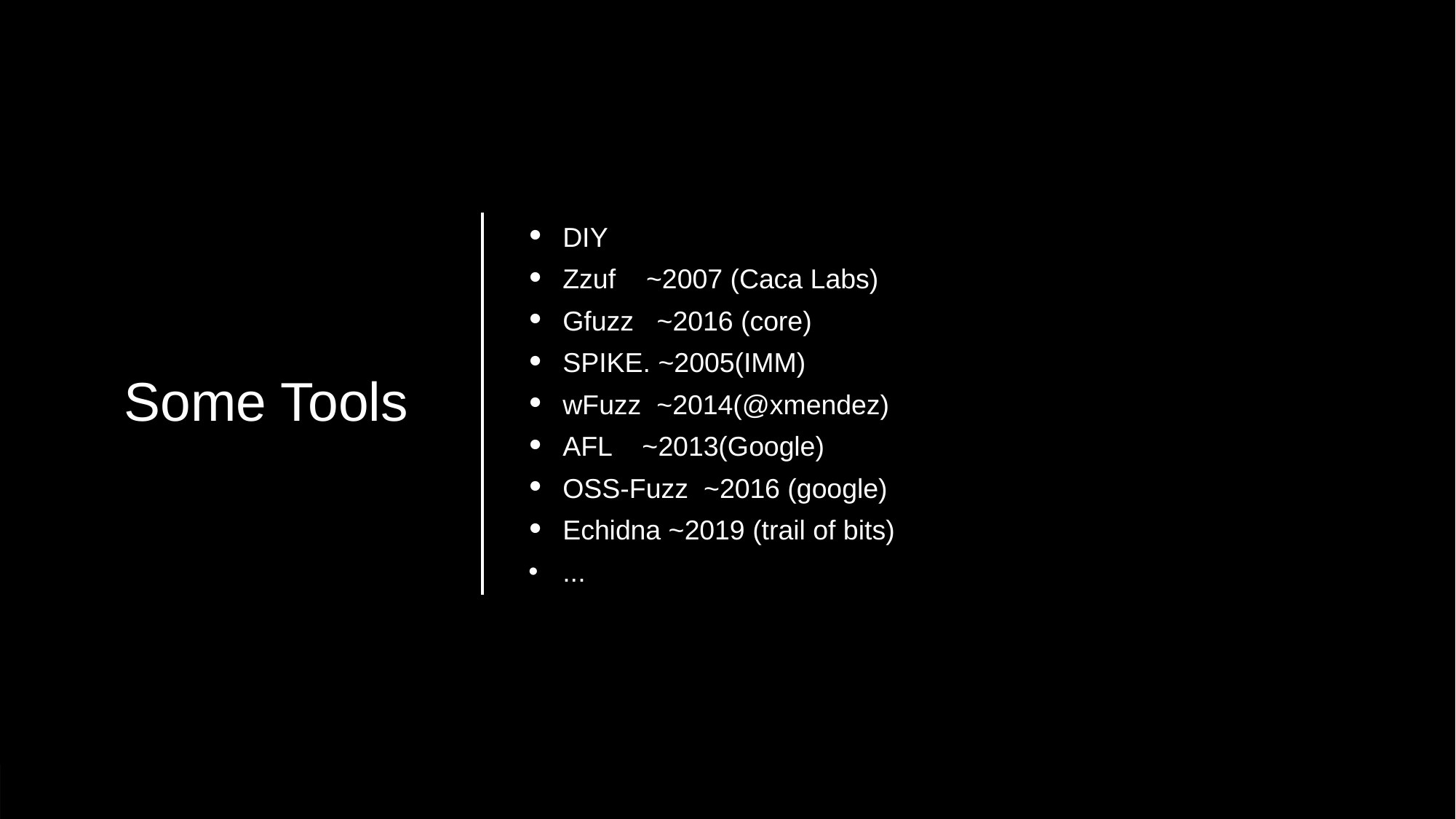

# Some Tools
DIY
Zzuf    ~2007 (Caca Labs)
Gfuzz   ~2016 (core)
SPIKE. ~2005(IMM)
wFuzz  ~2014(@xmendez)
AFL    ~2013(Google)
OSS-Fuzz  ~2016 (google)
Echidna ~2019 (trail of bits)
...